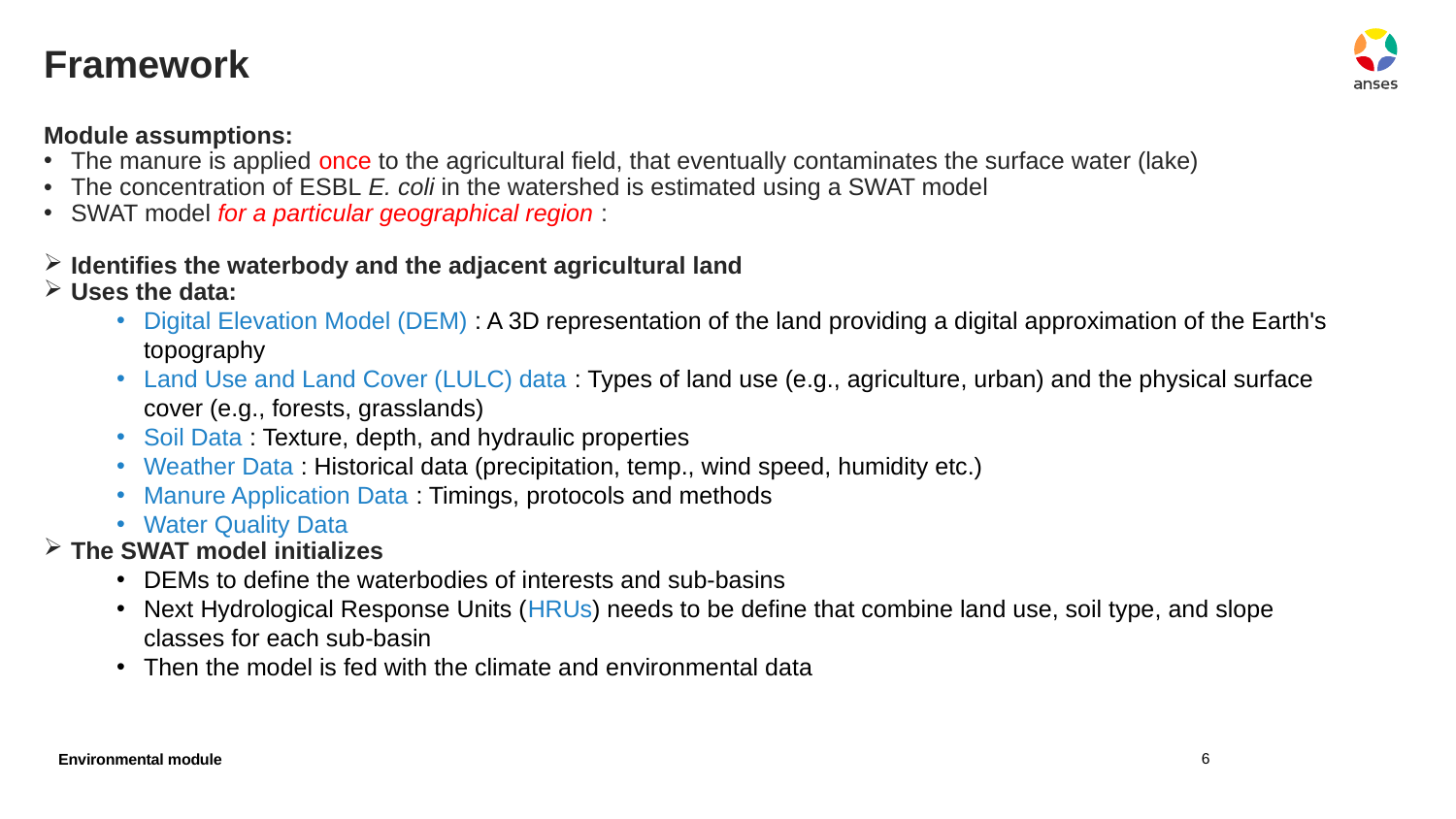

# Framework
Module assumptions:
The manure is applied once to the agricultural field, that eventually contaminates the surface water (lake)
The concentration of ESBL E. coli in the watershed is estimated using a SWAT model
SWAT model for a particular geographical region :

Identifies the waterbody and the adjacent agricultural land
Uses the data:
Digital Elevation Model (DEM) : A 3D representation of the land providing a digital approximation of the Earth's topography
Land Use and Land Cover (LULC) data : Types of land use (e.g., agriculture, urban) and the physical surface cover (e.g., forests, grasslands)
Soil Data : Texture, depth, and hydraulic properties
Weather Data : Historical data (precipitation, temp., wind speed, humidity etc.)
Manure Application Data : Timings, protocols and methods
Water Quality Data
The SWAT model initializes
DEMs to define the waterbodies of interests and sub-basins
Next Hydrological Response Units (HRUs) needs to be define that combine land use, soil type, and slope classes for each sub-basin
Then the model is fed with the climate and environmental data

6
Environmental module